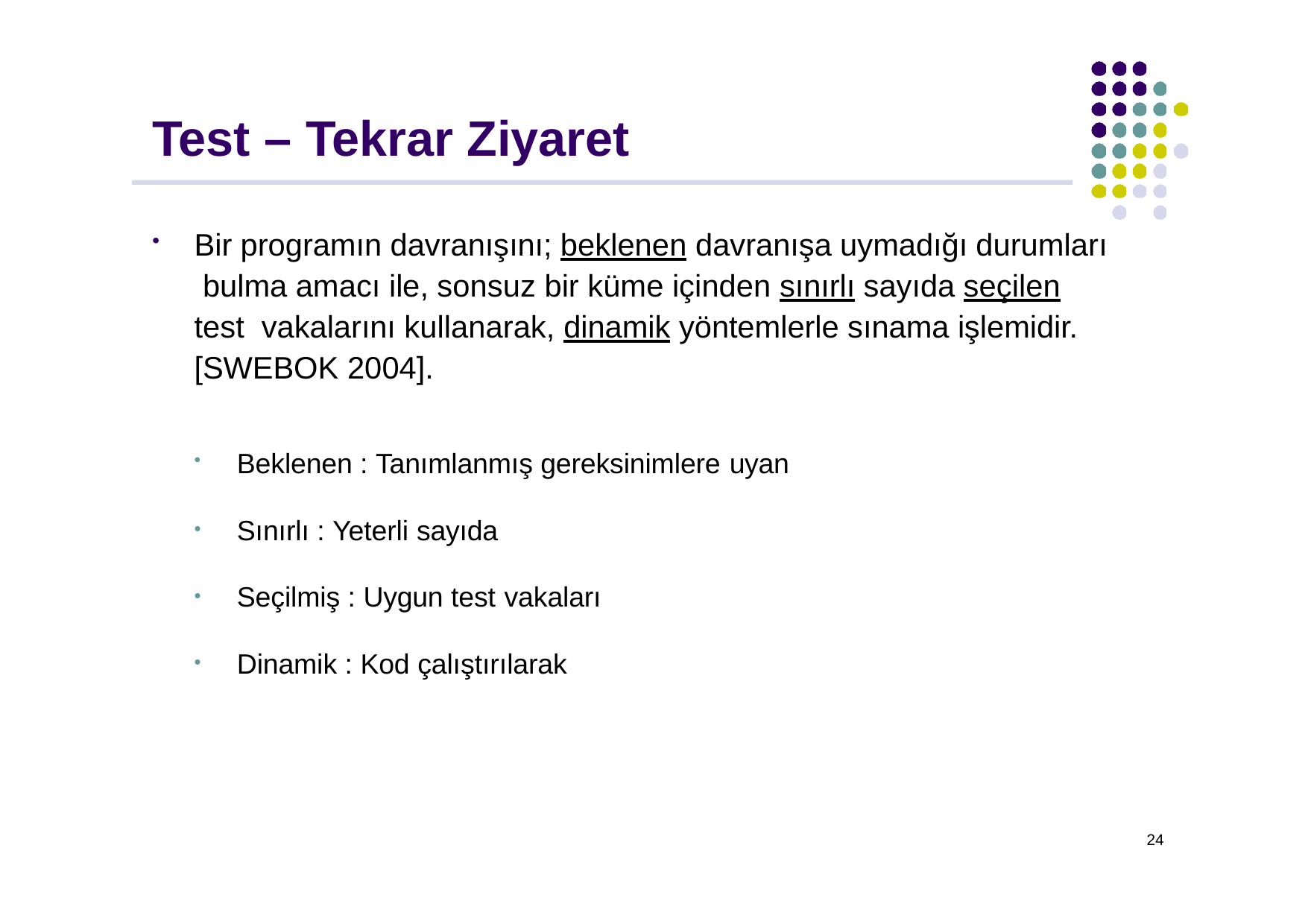

# Test – Tekrar Ziyaret
Bir programın davranışını; beklenen davranışa uymadığı durumları  bulma amacı ile, sonsuz bir küme içinden sınırlı sayıda seçilen test  vakalarını kullanarak, dinamik yöntemlerle sınama işlemidir.  [SWEBOK 2004].

Beklenen : Tanımlanmış gereksinimlere uyan

Sınırlı : Yeterli sayıda

Seçilmiş : Uygun test vakaları

Dinamik : Kod çalıştırılarak
24